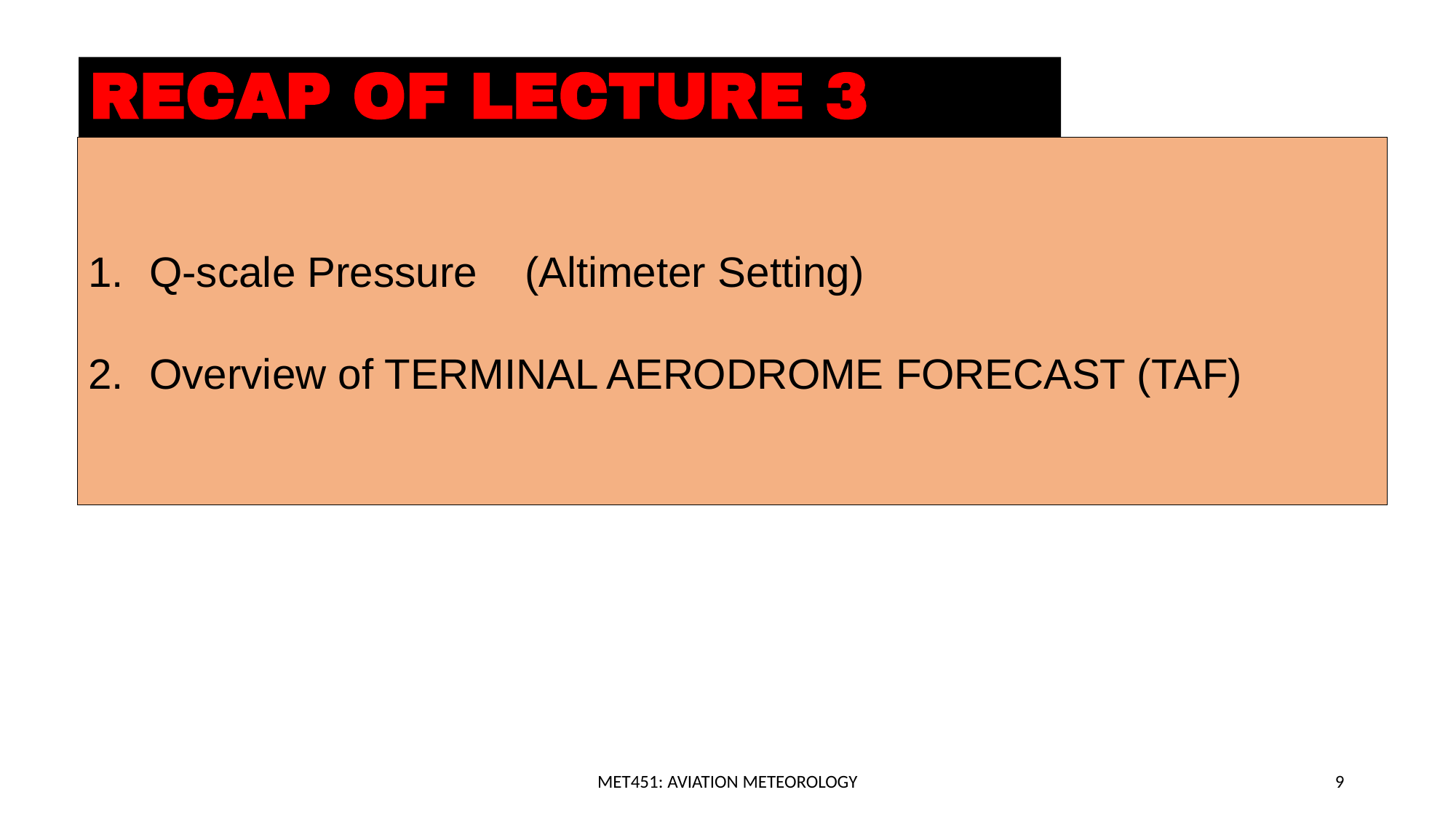

RECAP OF LECTURE 3

Q-scale Pressure    (Altimeter Setting)

Overview of TERMINAL AERODROME FORECAST (TAF)

MET451: AVIATION METEOROLOGY
9